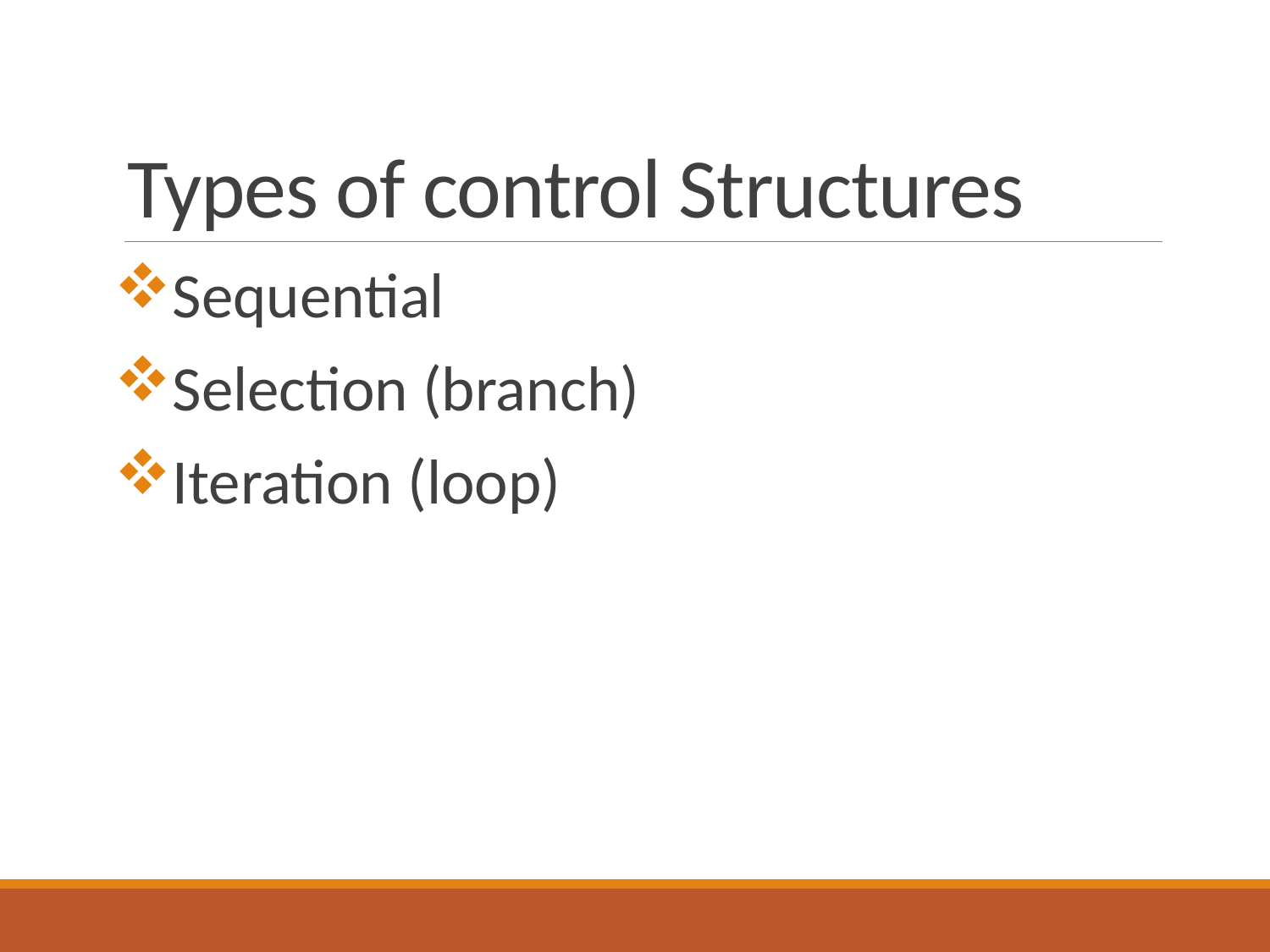

# Types of control Structures
Sequential
Selection (branch)
Iteration (loop)